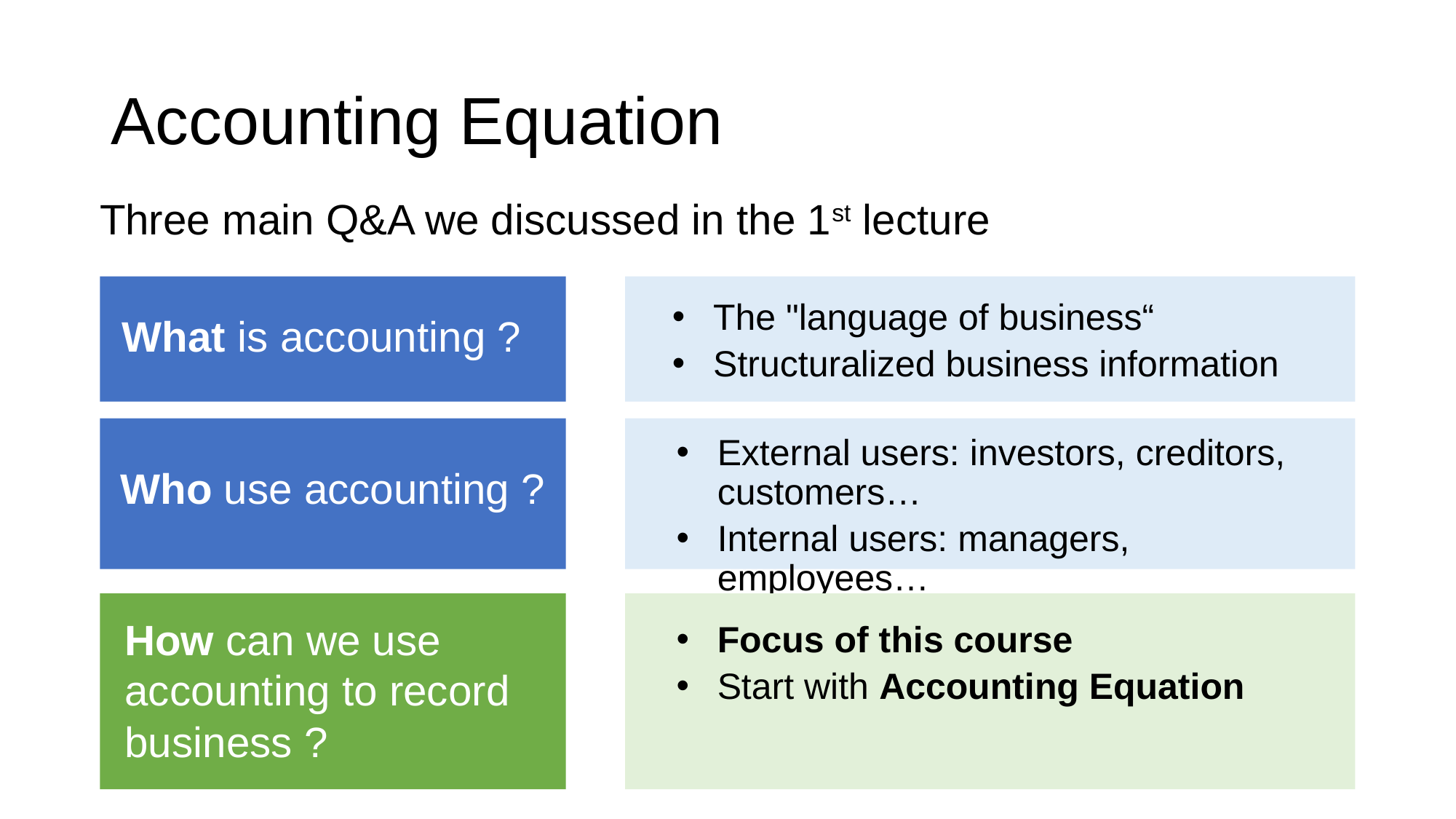

# Accounting Equation
Three main Q&A we discussed in the 1st lecture

The "language of business“
Structuralized business information

What is accounting ?

External users: investors, creditors, customers…
Internal users: managers, employees…

Who use accounting ?

How can we use accounting to record business ?
Focus of this course
Start with Accounting Equation